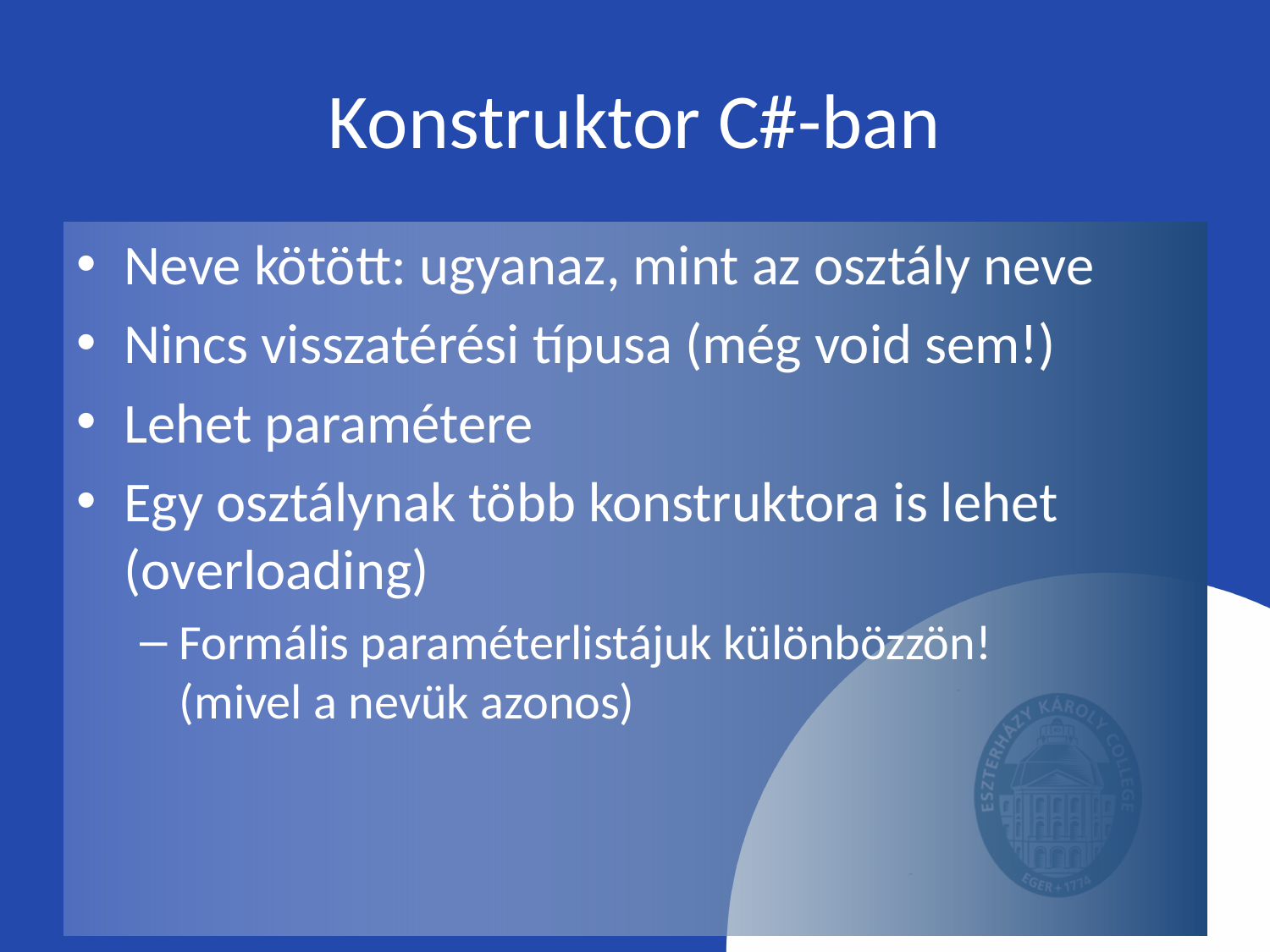

# Konstruktor C#-ban
Neve kötött: ugyanaz, mint az osztály neve
Nincs visszatérési típusa (még void sem!)
Lehet paramétere
Egy osztálynak több konstruktora is lehet (overloading)
Formális paraméterlistájuk különbözzön!
(mivel a nevük azonos)